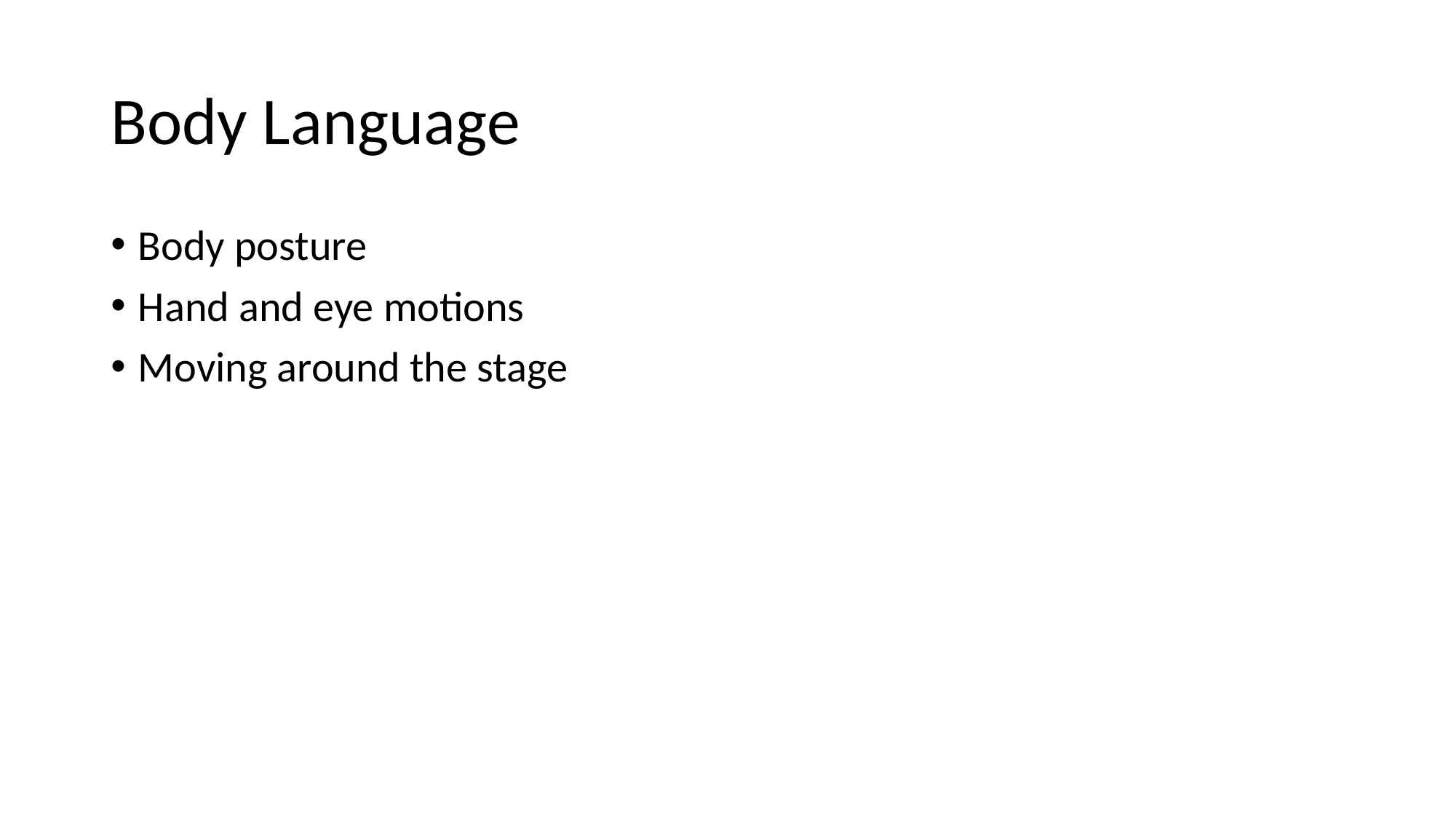

# Body Language
Body posture
Hand and eye motions
Moving around the stage